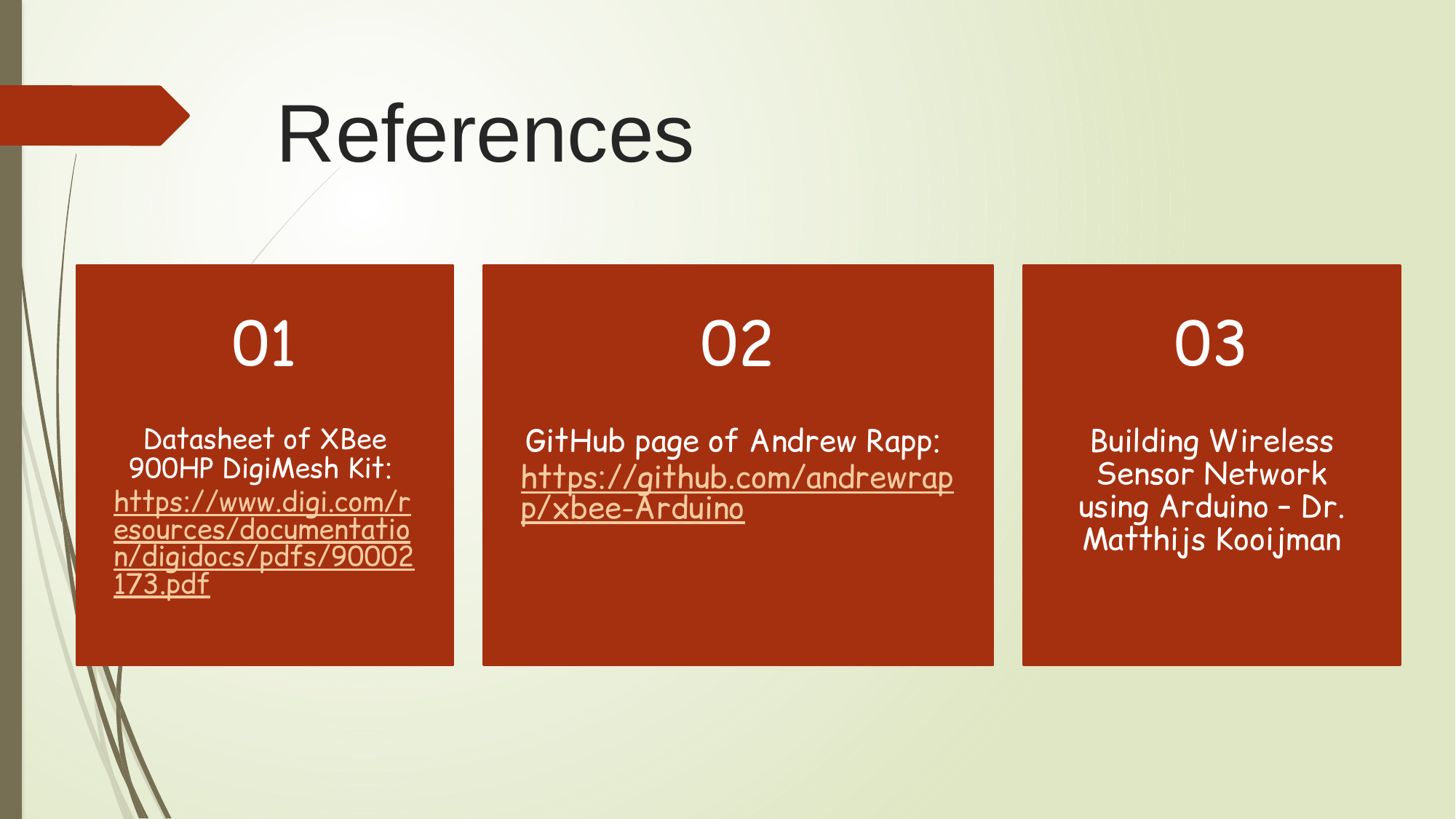

# References
Datasheet of XBee 900HP DigiMesh Kit: https://www.digi.com/resources/documentation/digidocs/pdfs/90002173.pdf
01
GitHub page of Andrew Rapp: https://github.com/andrewrapp/xbee-Arduino
02
Building Wireless Sensor Network using Arduino – Dr. Matthijs Kooijman
03